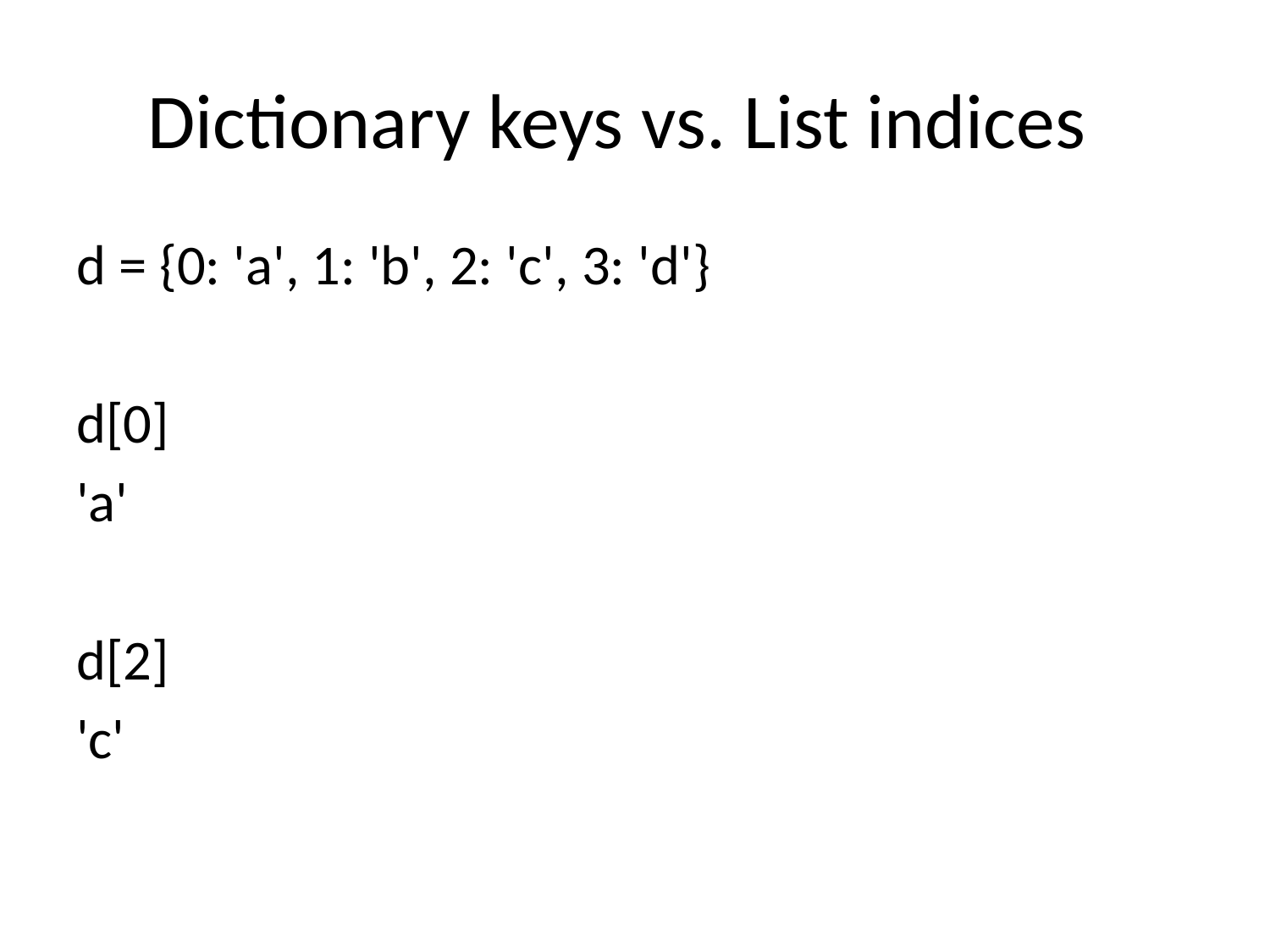

# Dictionary keys vs. List indices
d = {0: 'a', 1: 'b', 2: 'c', 3: 'd'}

d[0]
'a'

d[2]
'c'